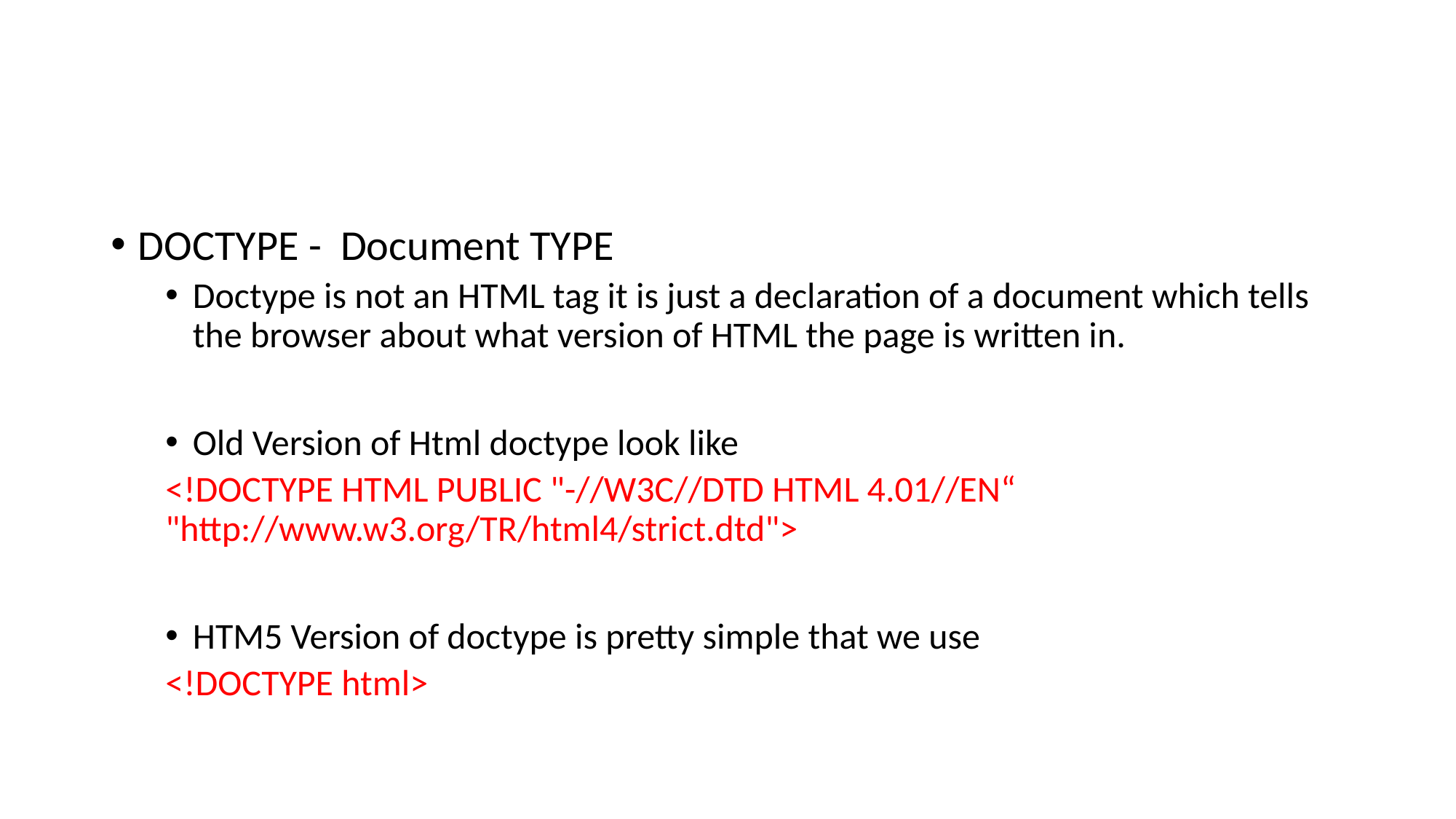

DOCTYPE -  Document TYPE
Doctype is not an HTML tag it is just a declaration of a document which tells the browser about what version of HTML the page is written in.

Old Version of Html doctype look like
<!DOCTYPE HTML PUBLIC "-//W3C//DTD HTML 4.01//EN“ "http://www.w3.org/TR/html4/strict.dtd">

HTM5 Version of doctype is pretty simple that we use
<!DOCTYPE html>